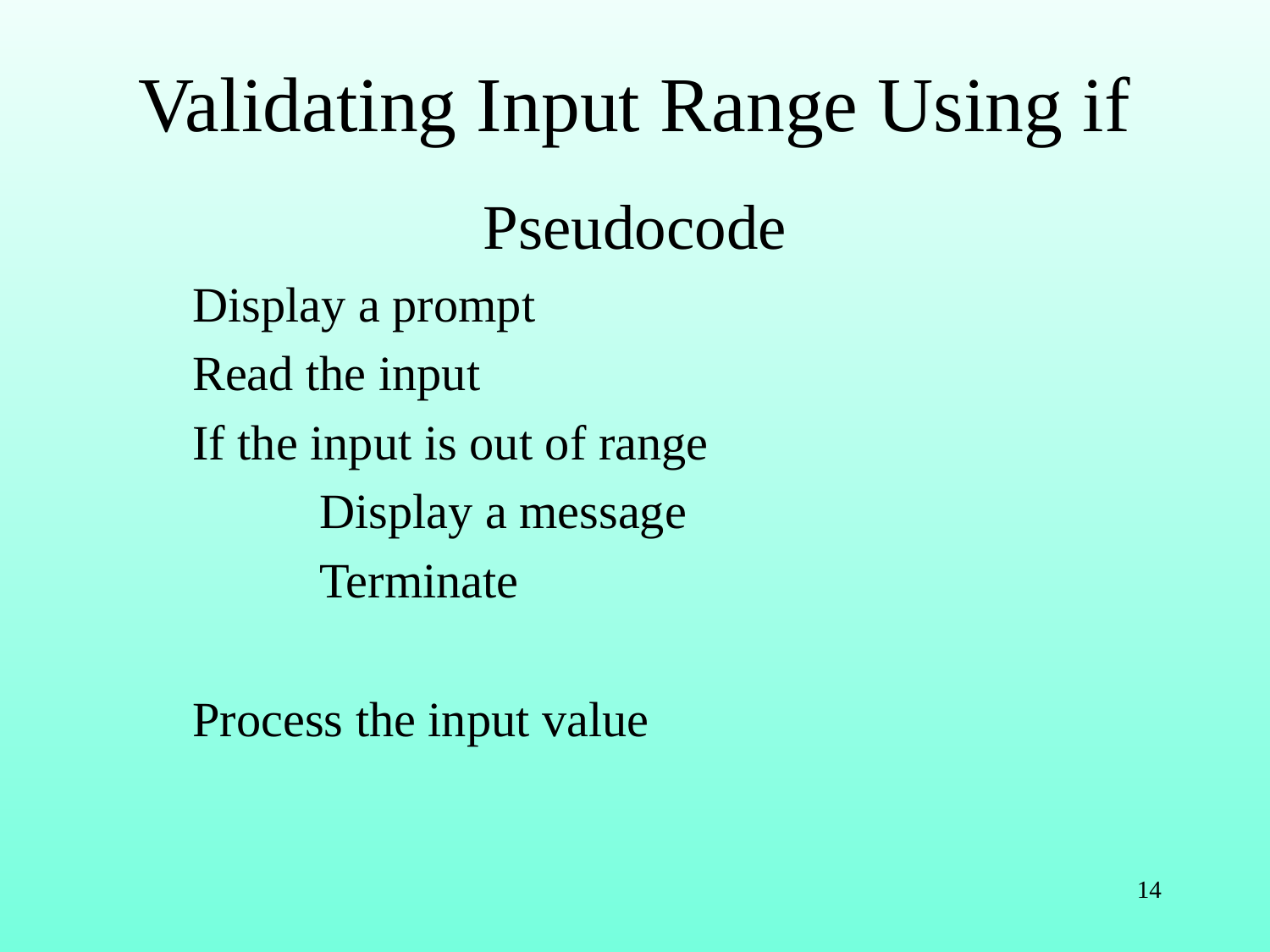

# Validating Input Range Using if
Pseudocode
	Display a prompt
	Read the input
	If the input is out of range
	    	Display a message
		Terminate

	Process the input value

14